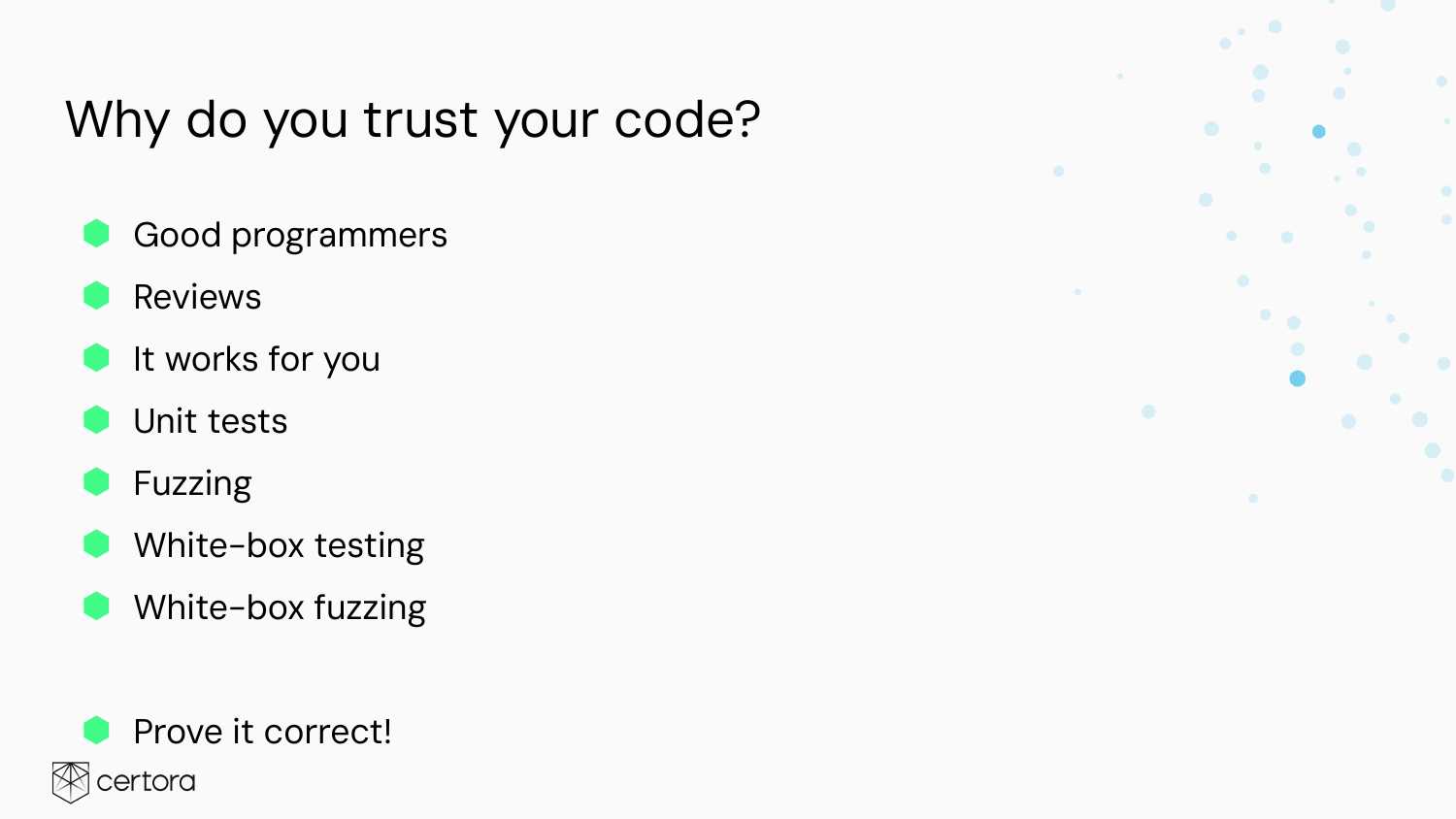

# Why do you trust your code?
Good programmers
Reviews
It works for you
Unit tests
Fuzzing
White-box testing
White-box fuzzing
Prove it correct!